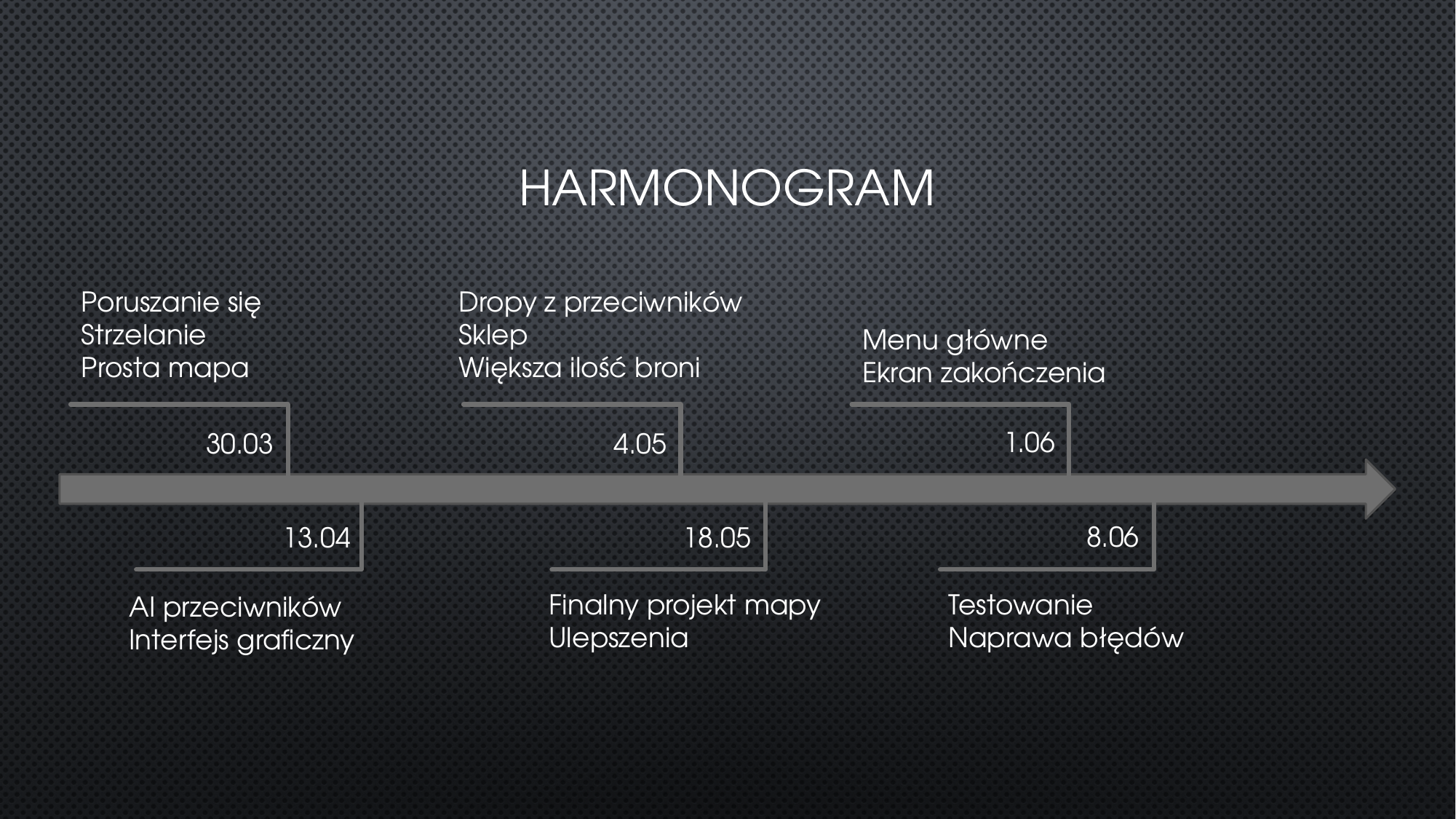

# Harmonogram
Poruszanie się
Strzelanie
Prosta mapa
Dropy z przeciwników
Sklep
Większa ilość broni
Menu główne
Ekran zakończenia
1.06
30.03
4.05

8.06
13.04
18.05
Testowanie
Naprawa błędów
Finalny projekt mapy
Ulepszenia
AI przeciwników
Interfejs graficzny